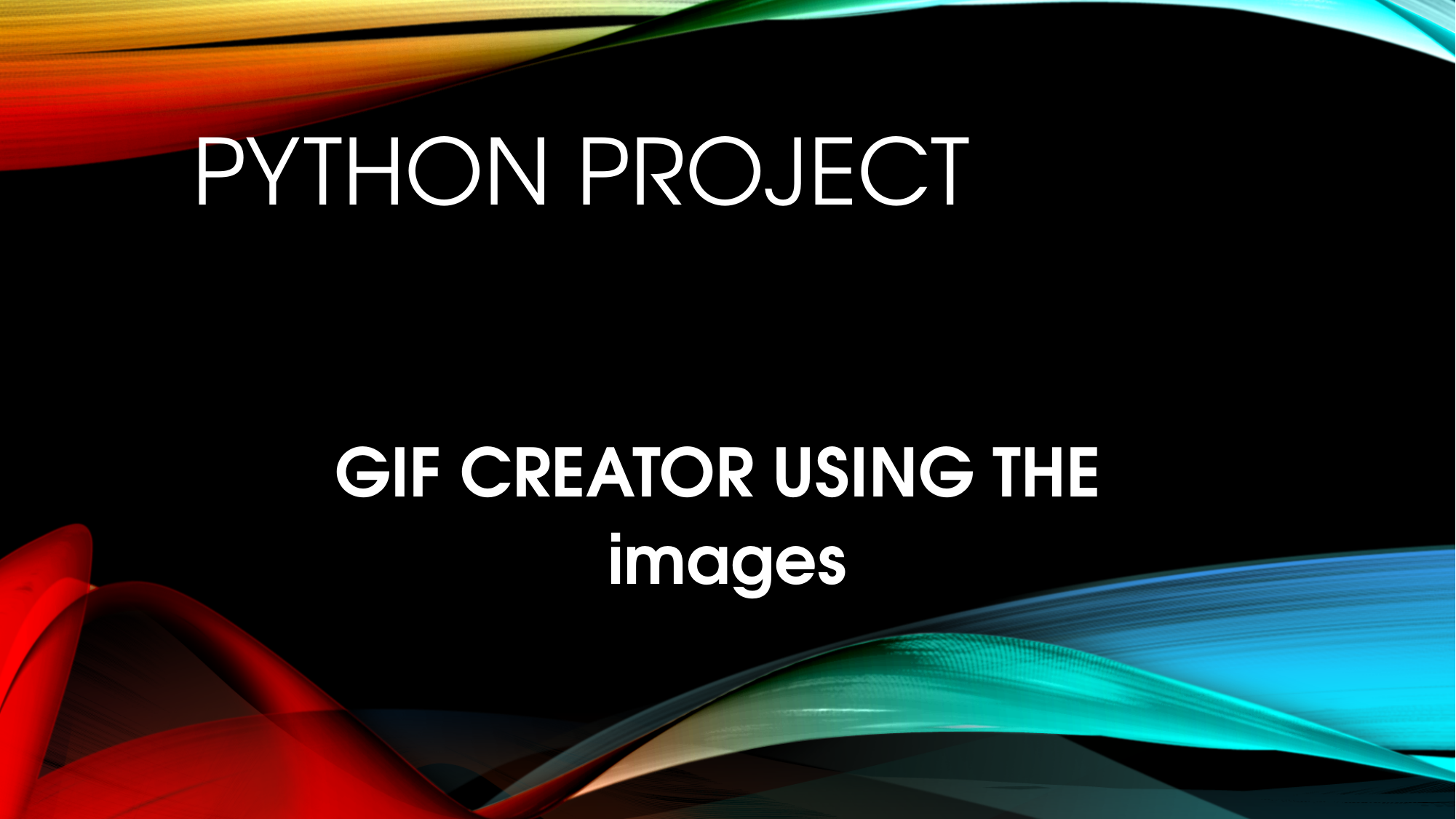

# Python project
GIF CREATOR USING THE
images